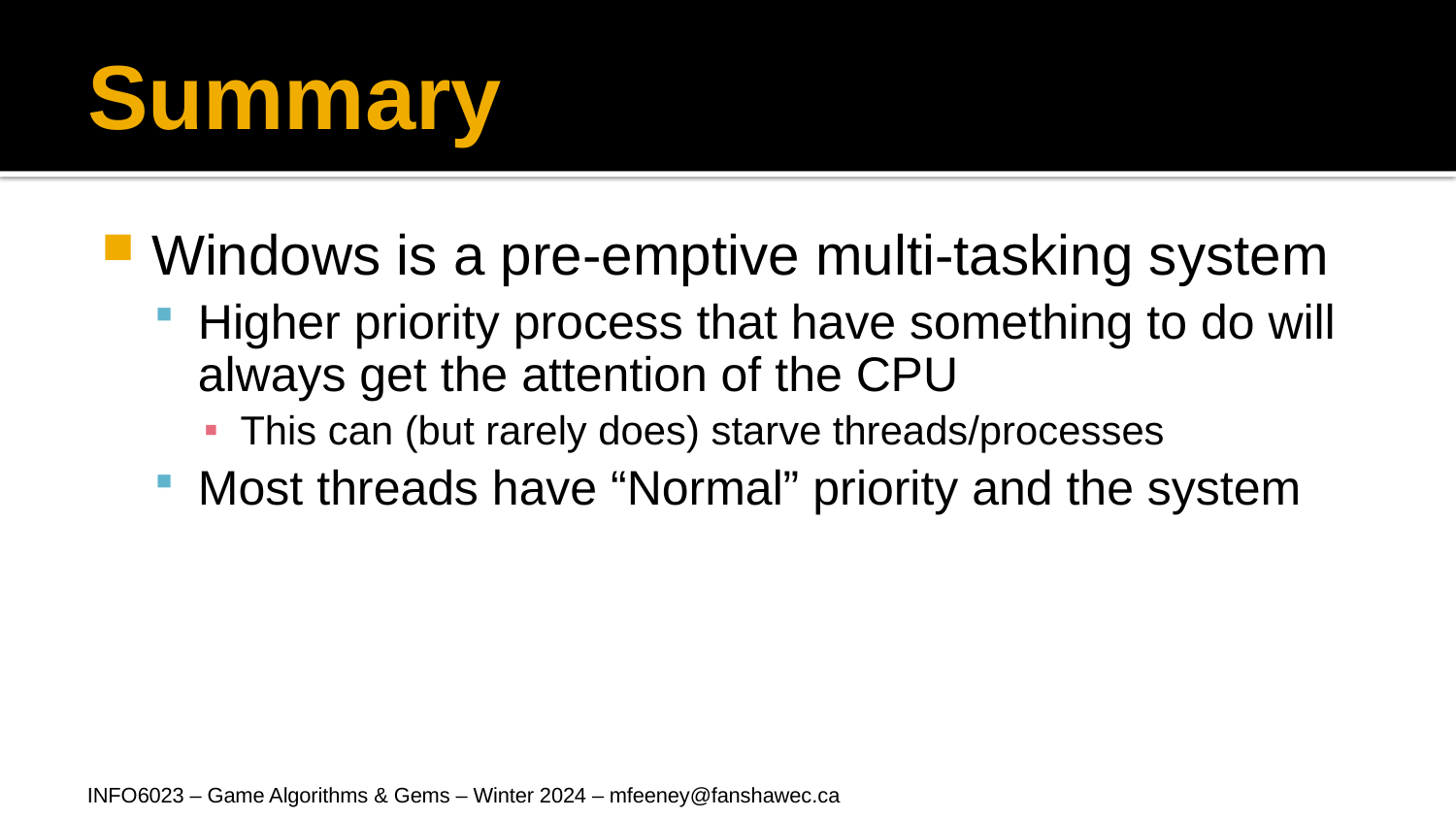

# Summary
Windows is a pre-emptive multi-tasking system
Higher priority process that have something to do will always get the attention of the CPU
This can (but rarely does) starve threads/processes
Most threads have “Normal” priority and the system